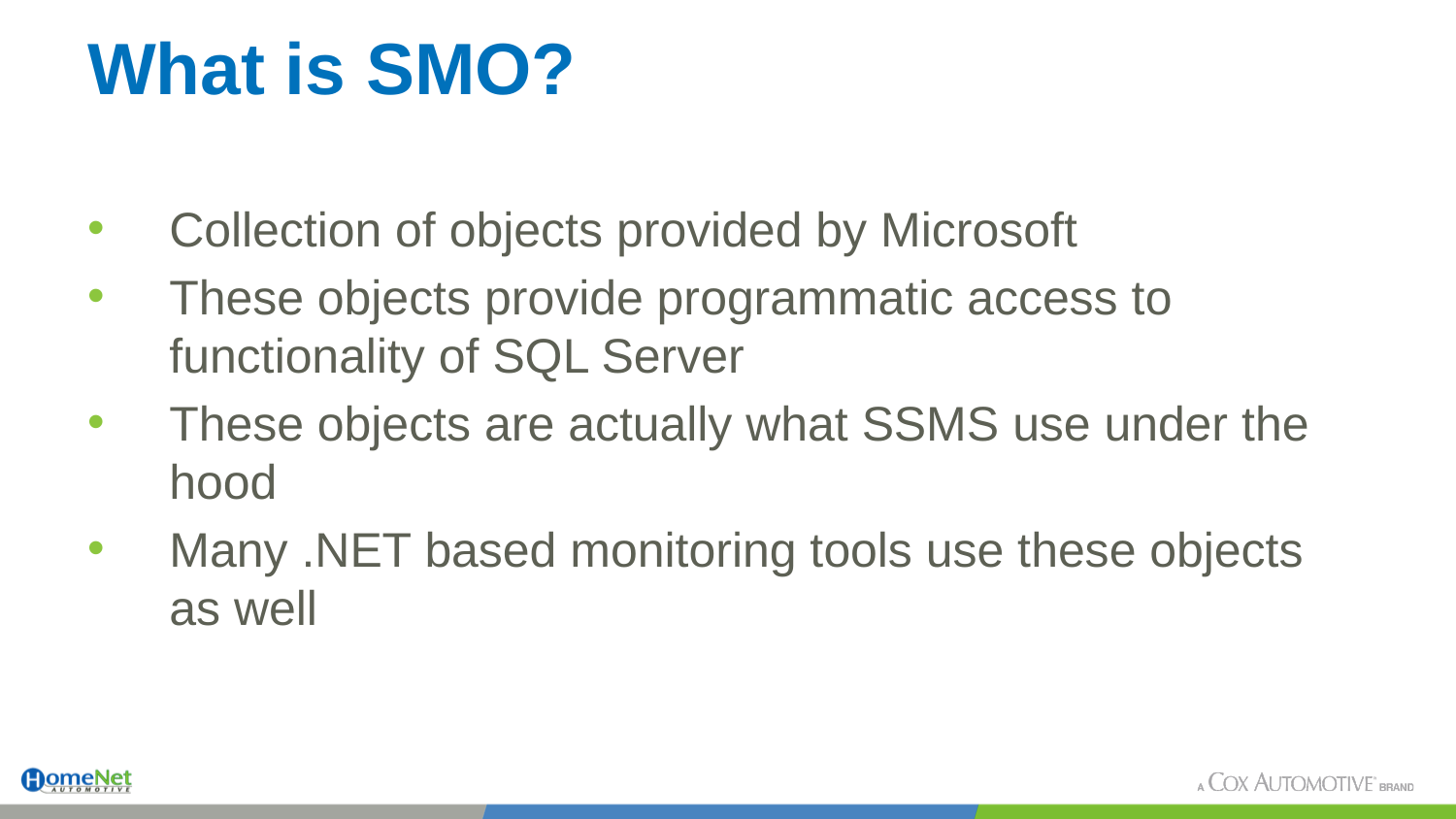

# What is SMO?
Collection of objects provided by Microsoft
These objects provide programmatic access to functionality of SQL Server
These objects are actually what SSMS use under the hood
Many .NET based monitoring tools use these objects as well